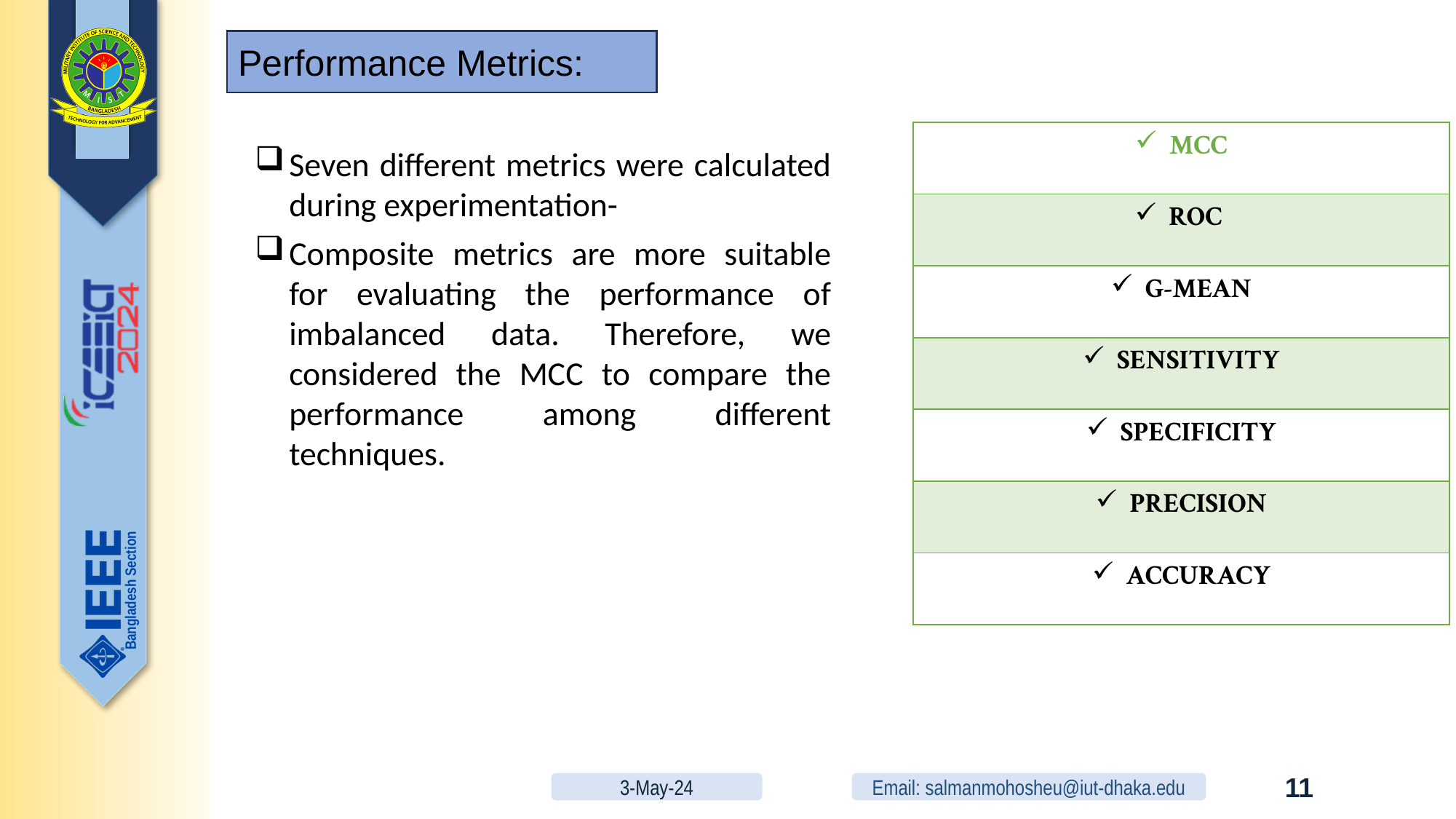

Performance Metrics:
| MCC |
| --- |
| ROC |
| G-MEAN |
| SENSITIVITY |
| SPECIFICITY |
| PRECISION |
| ACCURACY |
Seven different metrics were calculated during experimentation-
Composite metrics are more suitable for evaluating the performance of imbalanced data. Therefore, we considered the MCC to compare the performance among different techniques.
3-May-24
Email: salmanmohosheu@iut-dhaka.edu
11